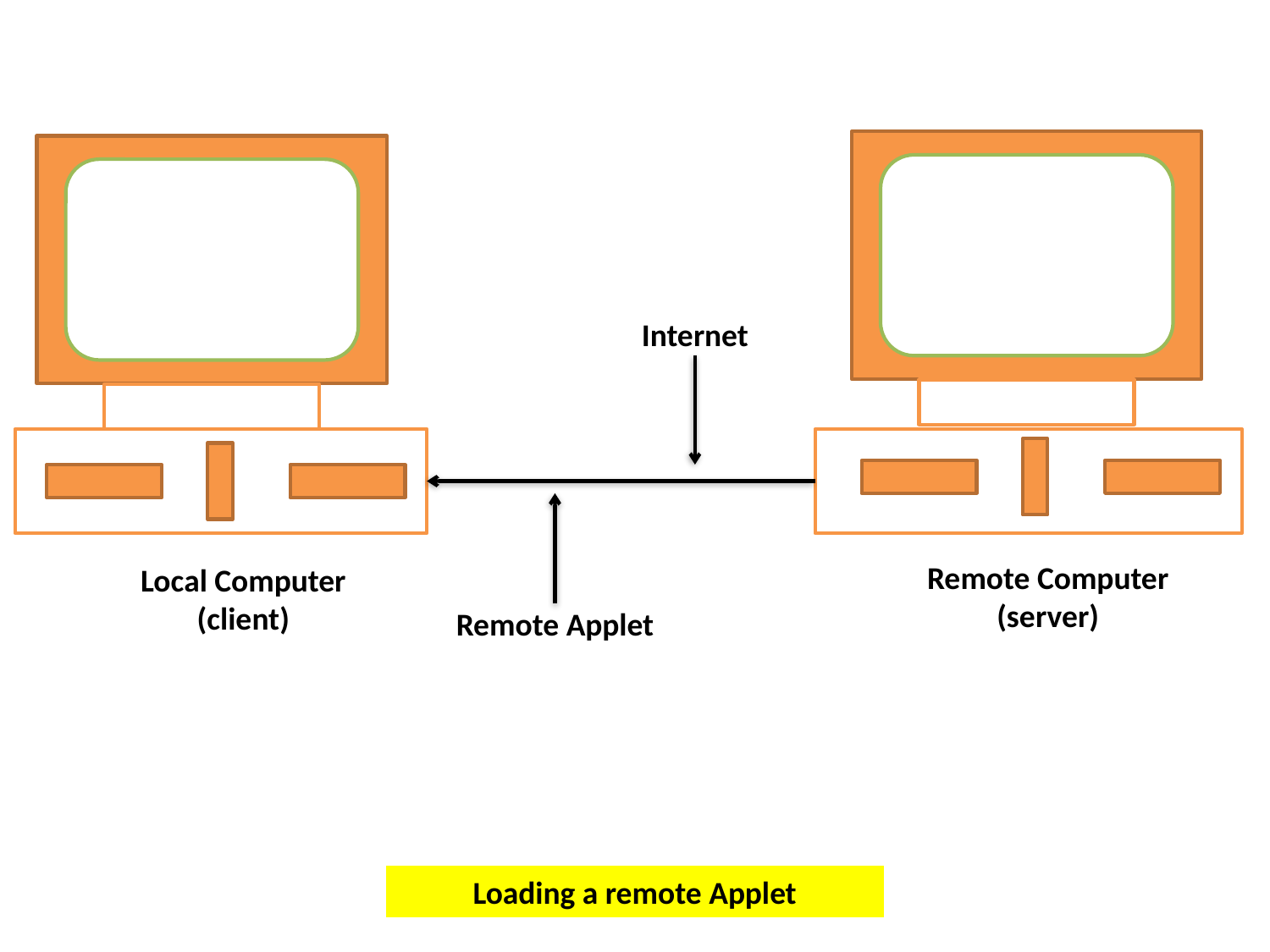

Internet

Remote Computer
(server)
Local Computer
(client)
Remote Applet
Loading a remote Applet